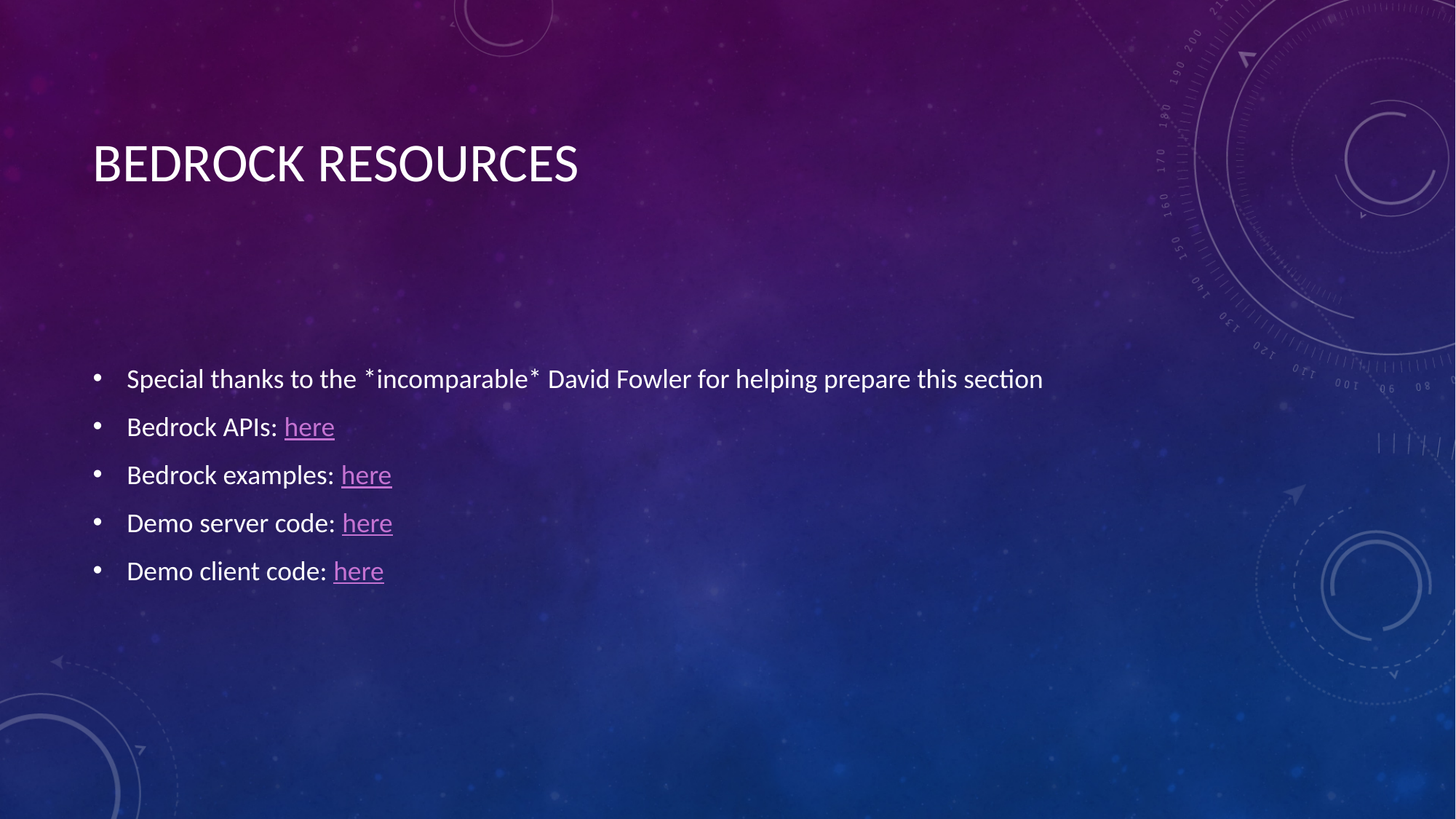

# Bedrock Resources
Special thanks to the *incomparable* David Fowler for helping prepare this section
Bedrock APIs: here
Bedrock examples: here
Demo server code: here
Demo client code: here